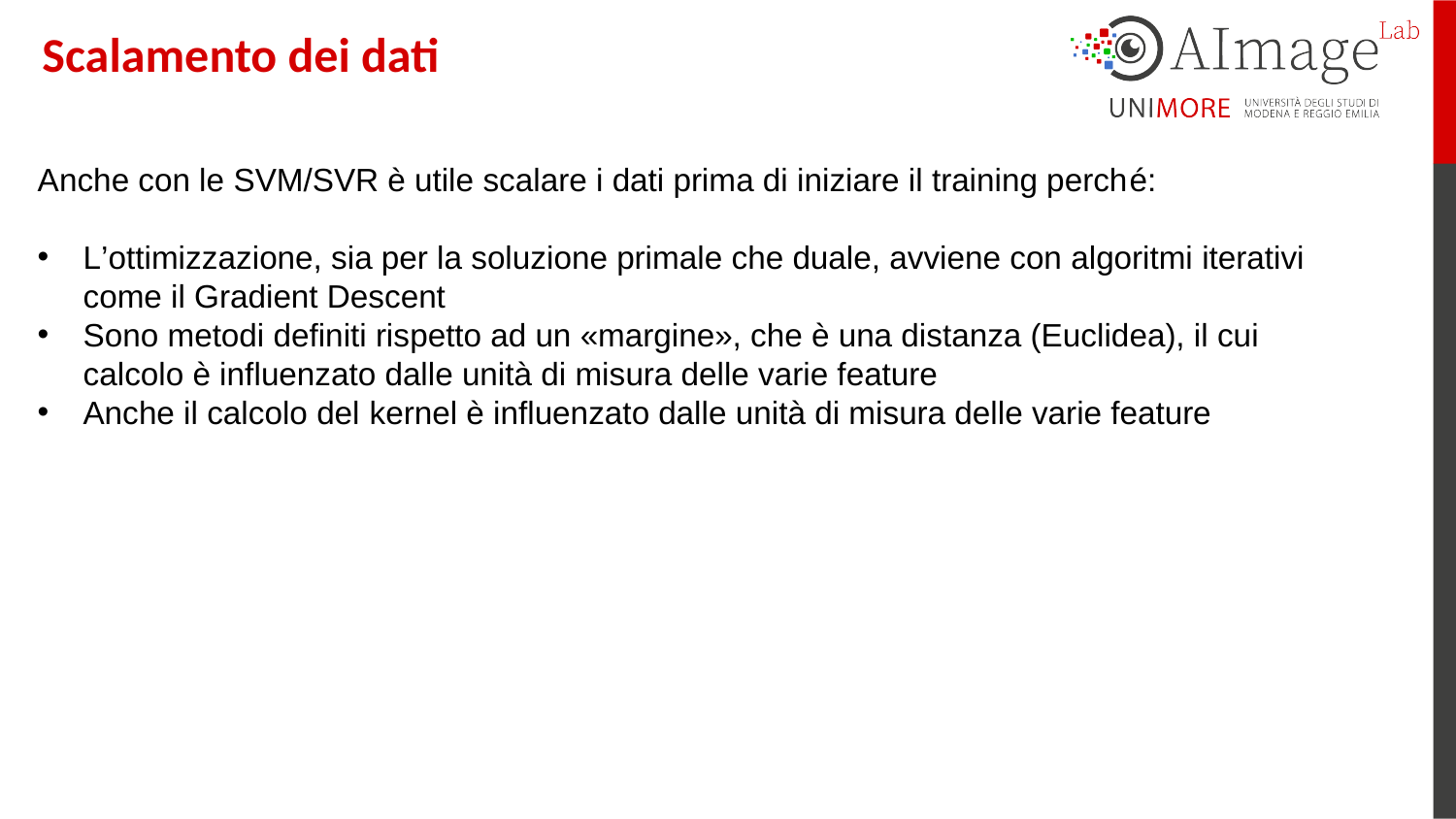

Scalamento dei dati
Anche con le SVM/SVR è utile scalare i dati prima di iniziare il training perché:

L’ottimizzazione, sia per la soluzione primale che duale, avviene con algoritmi iterativi come il Gradient Descent
Sono metodi definiti rispetto ad un «margine», che è una distanza (Euclidea), il cui calcolo è influenzato dalle unità di misura delle varie feature
Anche il calcolo del kernel è influenzato dalle unità di misura delle varie feature